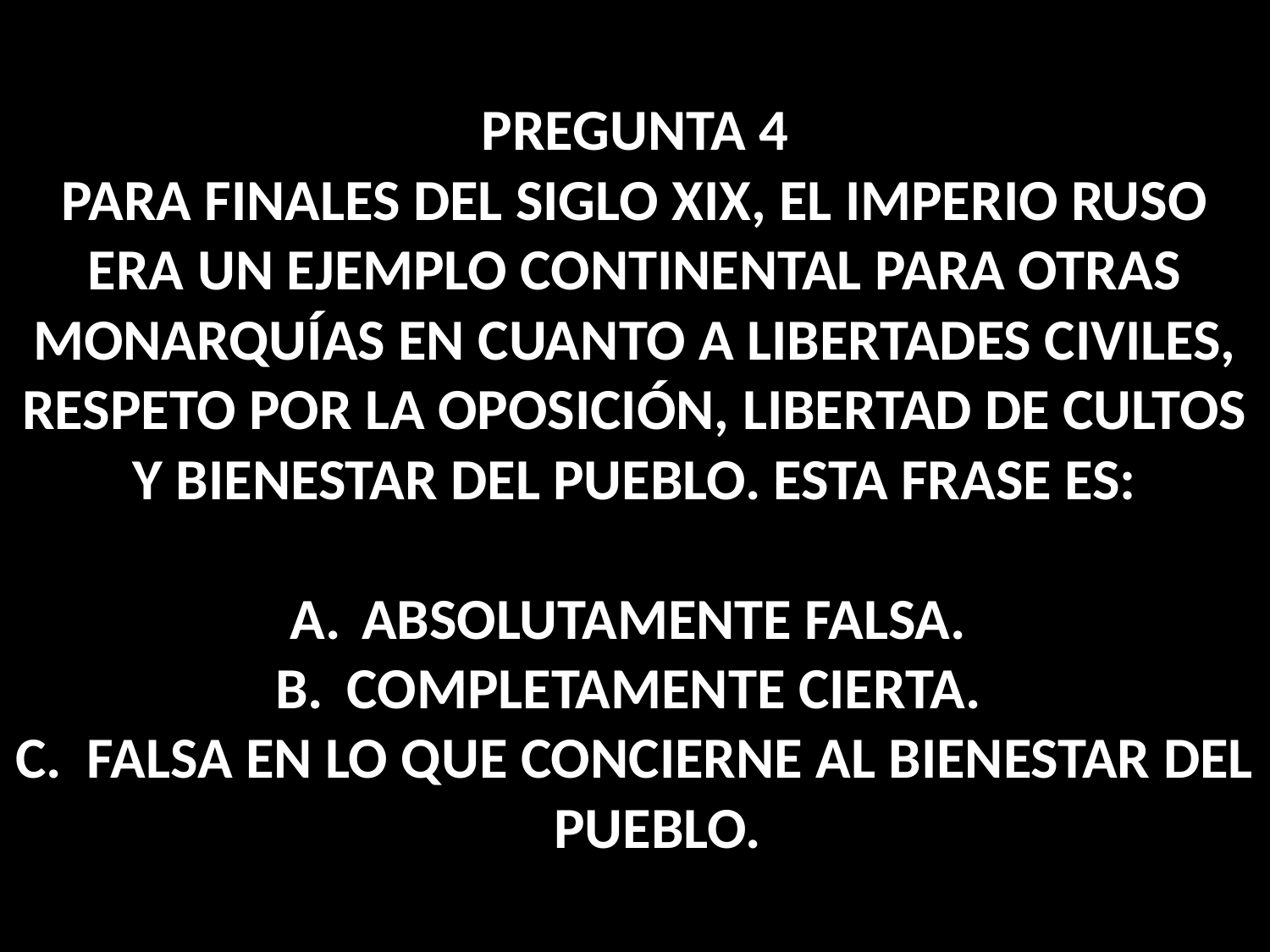

PREGUNTA 4
PARA FINALES DEL SIGLO XIX, EL IMPERIO RUSO ERA UN EJEMPLO CONTINENTAL PARA OTRAS MONARQUÍAS EN CUANTO A LIBERTADES CIVILES, RESPETO POR LA OPOSICIÓN, LIBERTAD DE CULTOS Y BIENESTAR DEL PUEBLO. ESTA FRASE ES:

ABSOLUTAMENTE FALSA.
COMPLETAMENTE CIERTA.
FALSA EN LO QUE CONCIERNE AL BIENESTAR DEL PUEBLO.